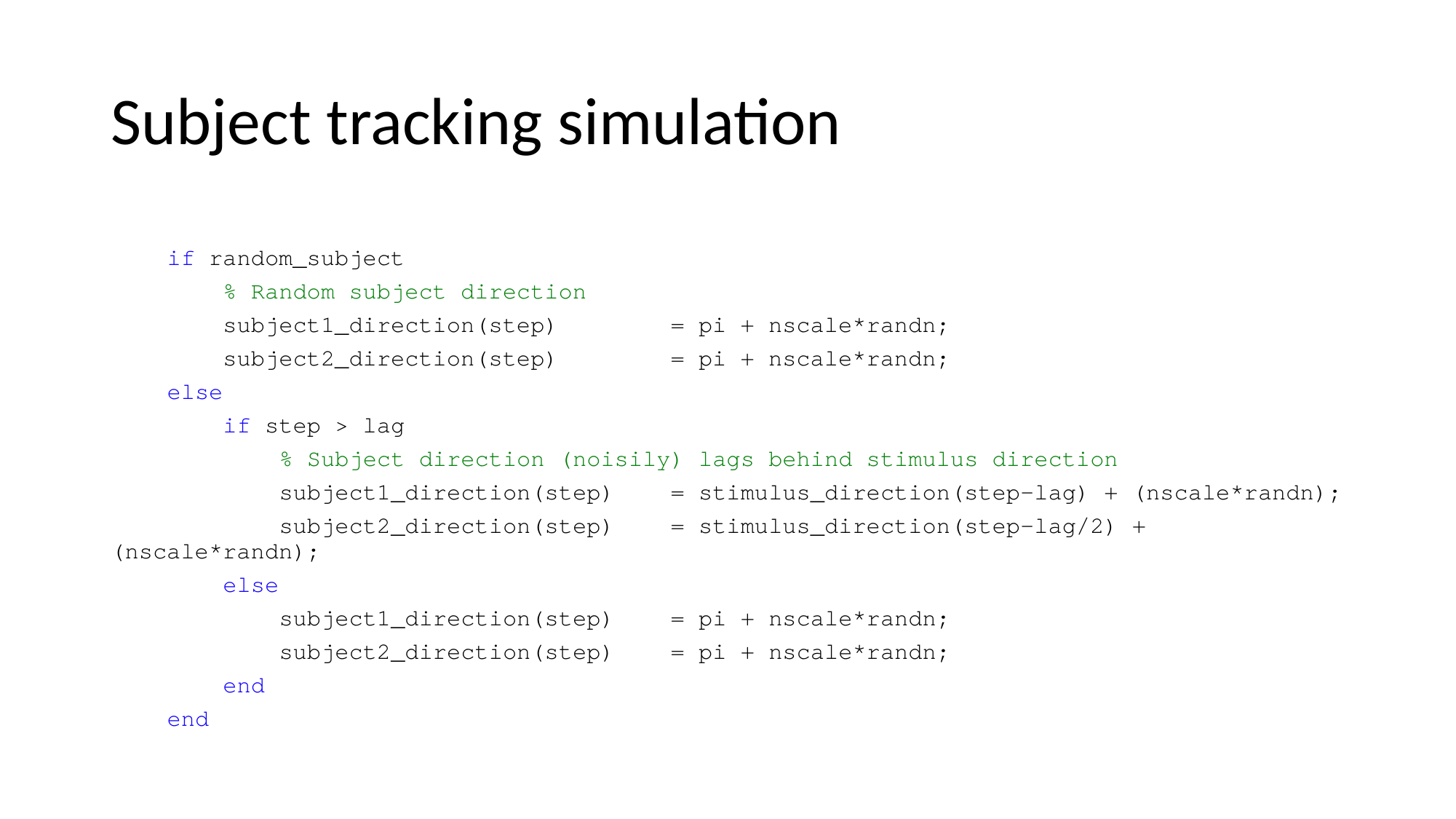

# Subject tracking simulation
    if random_subject
        % Random subject direction
        subject1_direction(step)        = pi + nscale*randn;
        subject2_direction(step)        = pi + nscale*randn;
    else
        if step > lag
            % Subject direction (noisily) lags behind stimulus direction
            subject1_direction(step)    = stimulus_direction(step-lag) + (nscale*randn);
            subject2_direction(step)    = stimulus_direction(step-lag/2) + (nscale*randn);
        else
            subject1_direction(step)    = pi + nscale*randn;
            subject2_direction(step)    = pi + nscale*randn;
        end
    end